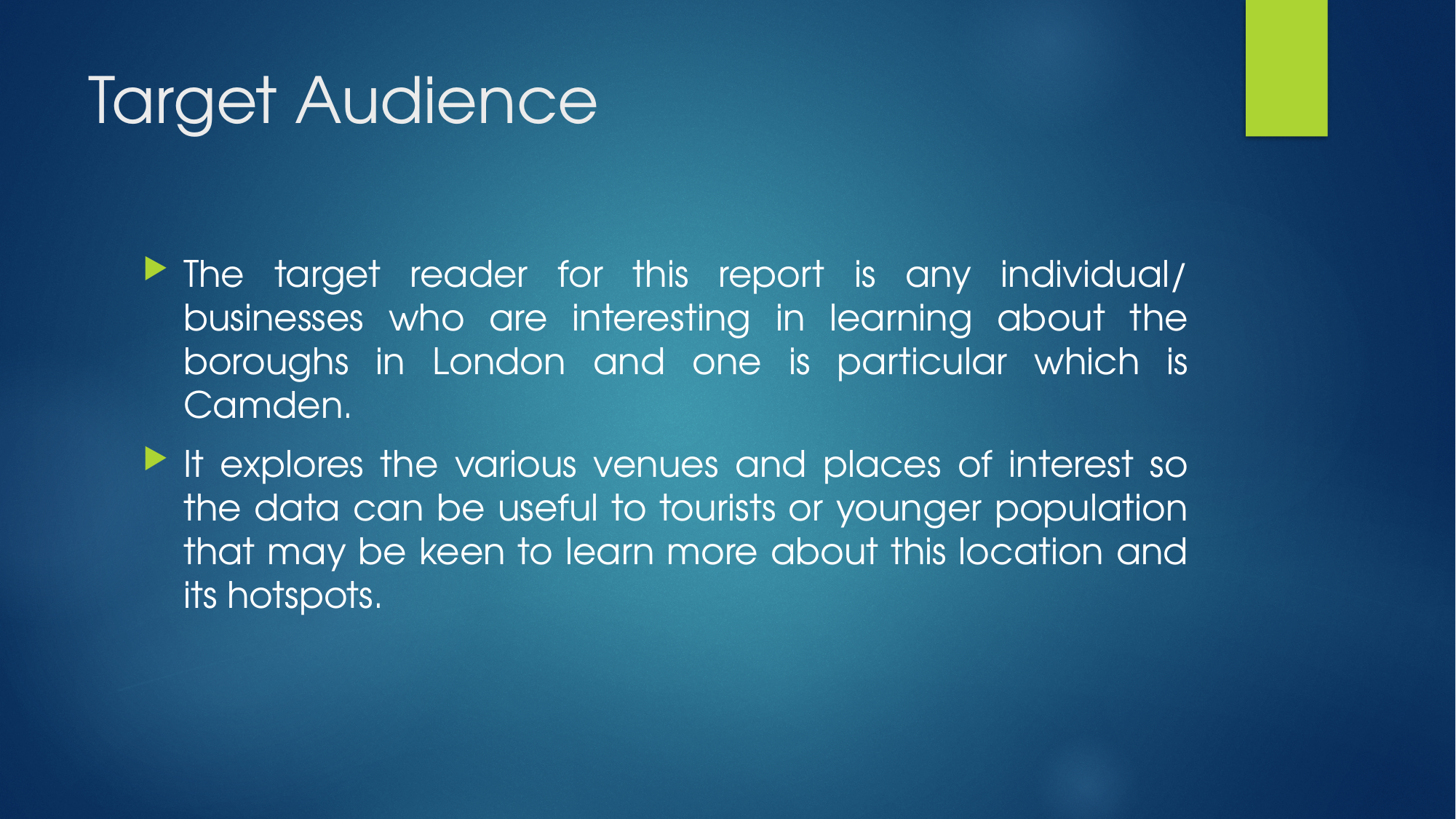

# Target Audience
The target reader for this report is any individual/ businesses who are interesting in learning about the boroughs in London and one is particular which is Camden.
It explores the various venues and places of interest so the data can be useful to tourists or younger population that may be keen to learn more about this location and its hotspots.